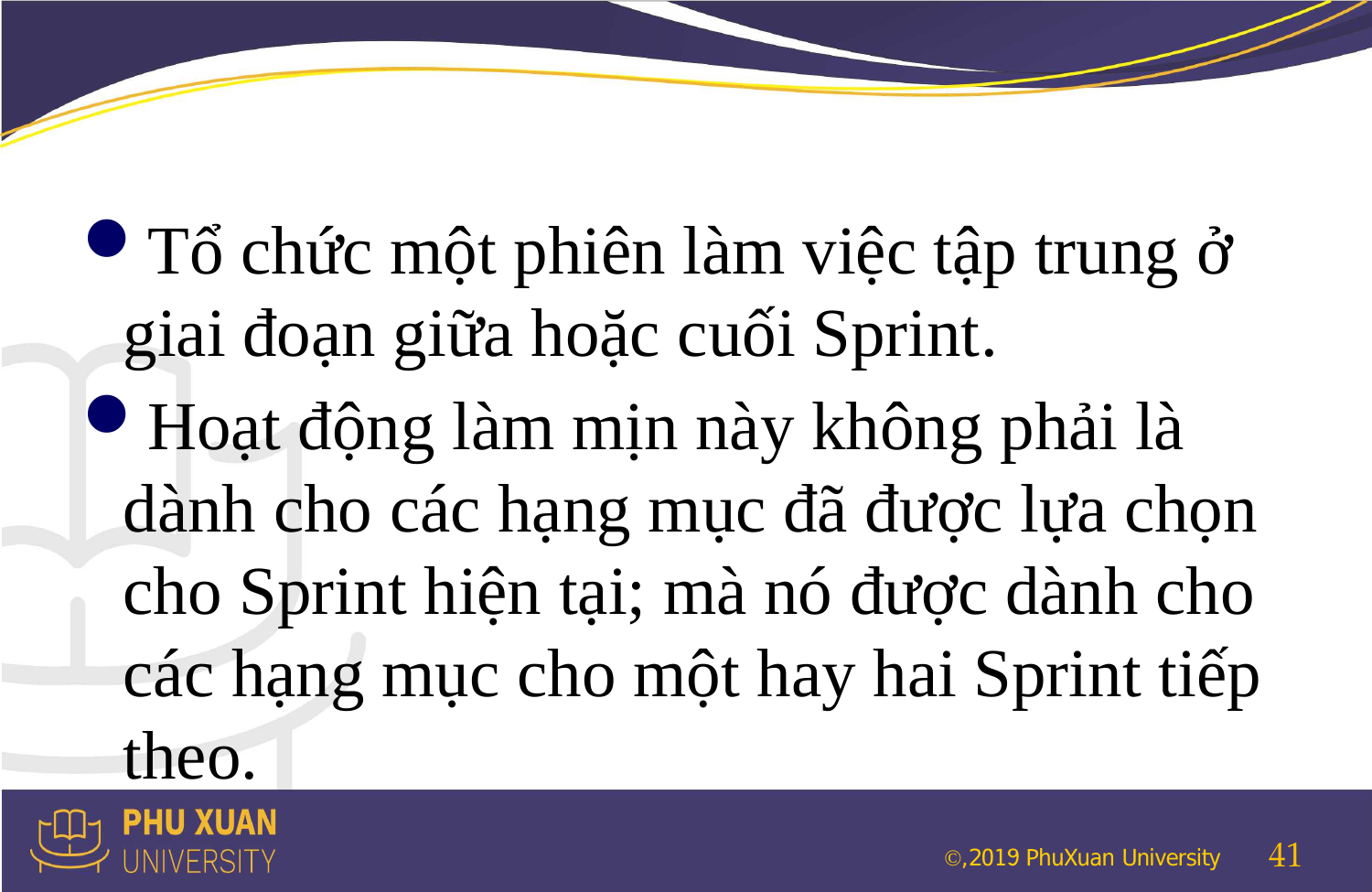

#
Tổ chức một phiên làm việc tập trung ở giai đoạn giữa hoặc cuối Sprint.
Hoạt động làm mịn này không phải là dành cho các hạng mục đã được lựa chọn cho Sprint hiện tại; mà nó được dành cho các hạng mục cho một hay hai Sprint tiếp theo.
41